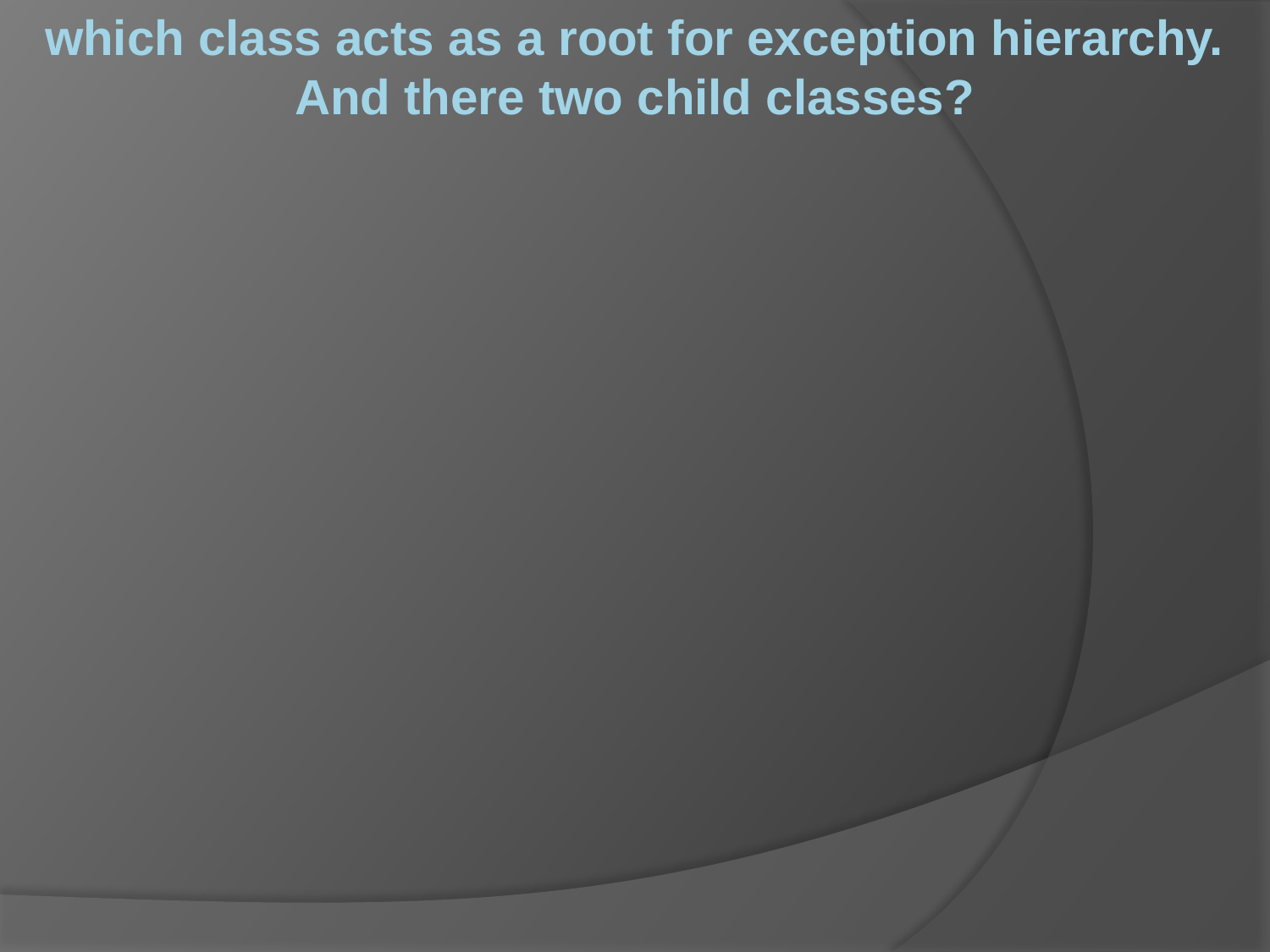

# which class acts as a root for exception hierarchy. And there two child classes?